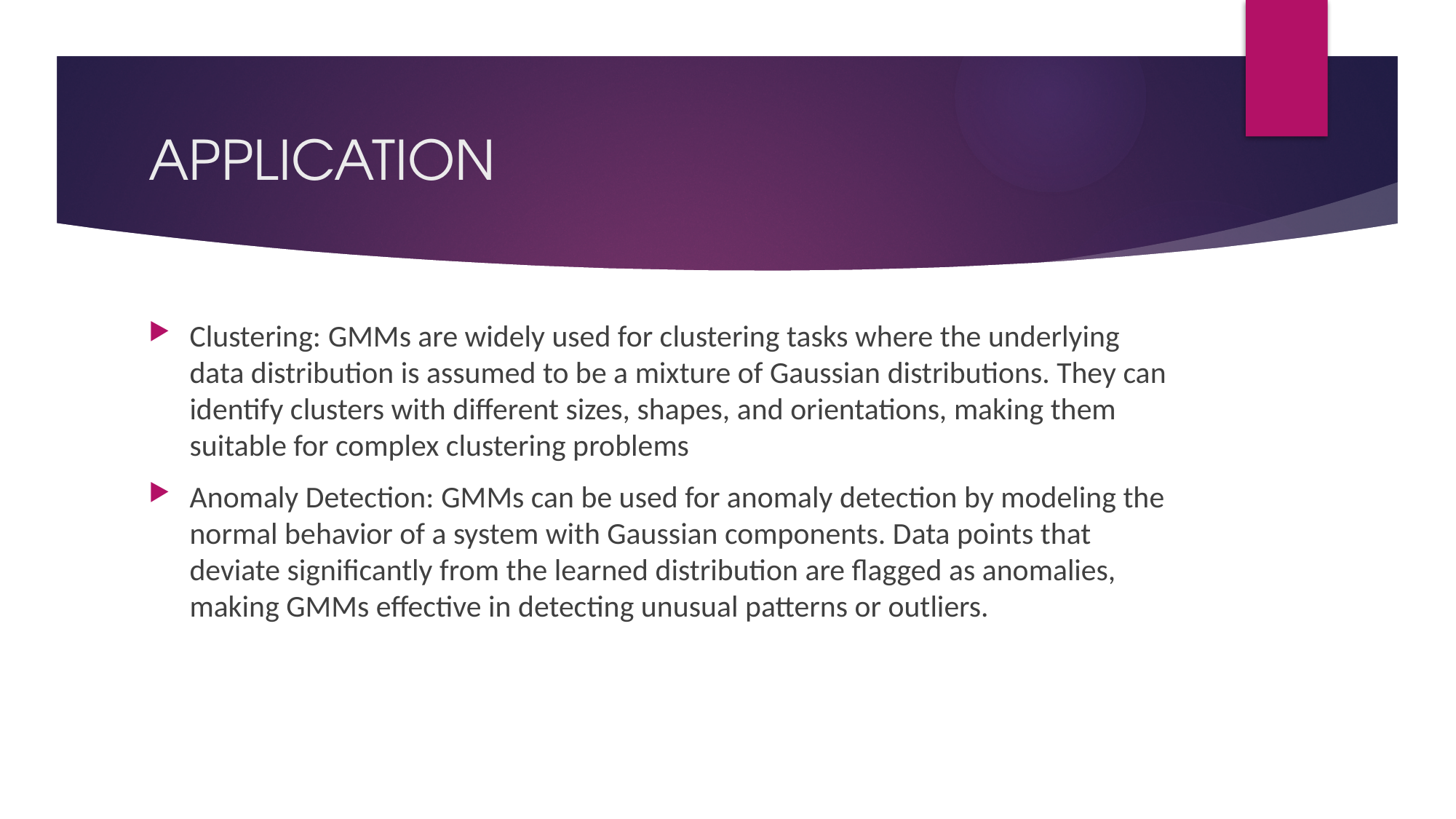

# APPLICATION
Clustering: GMMs are widely used for clustering tasks where the underlying data distribution is assumed to be a mixture of Gaussian distributions. They can identify clusters with different sizes, shapes, and orientations, making them suitable for complex clustering problems
Anomaly Detection: GMMs can be used for anomaly detection by modeling the normal behavior of a system with Gaussian components. Data points that deviate significantly from the learned distribution are flagged as anomalies, making GMMs effective in detecting unusual patterns or outliers.